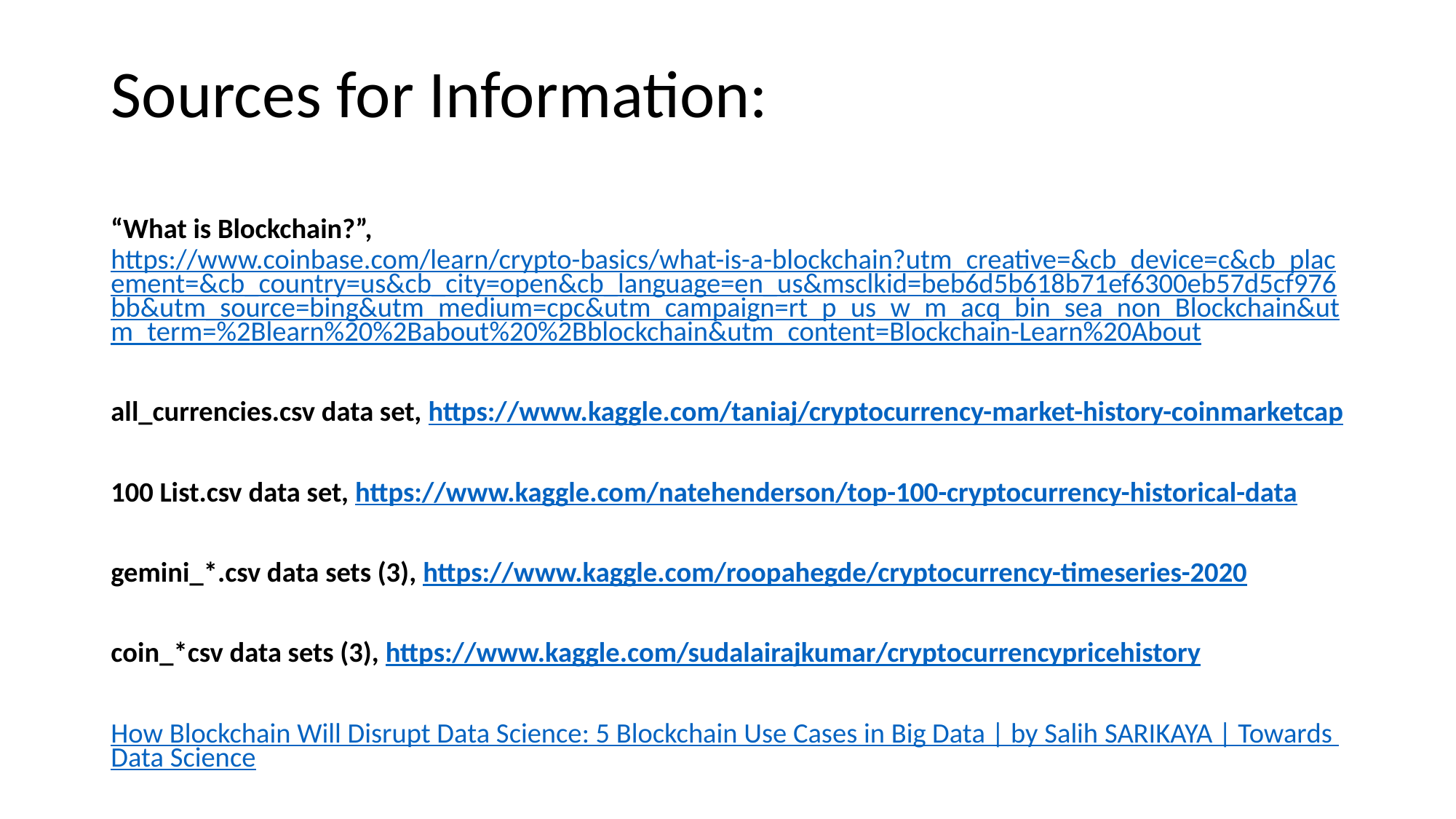

# Sources for Information:
“What is Blockchain?”, https://www.coinbase.com/learn/crypto-basics/what-is-a-blockchain?utm_creative=&cb_device=c&cb_placement=&cb_country=us&cb_city=open&cb_language=en_us&msclkid=beb6d5b618b71ef6300eb57d5cf976bb&utm_source=bing&utm_medium=cpc&utm_campaign=rt_p_us_w_m_acq_bin_sea_non_Blockchain&utm_term=%2Blearn%20%2Babout%20%2Bblockchain&utm_content=Blockchain-Learn%20About

all_currencies.csv data set, https://www.kaggle.com/taniaj/cryptocurrency-market-history-coinmarketcap

100 List.csv data set, https://www.kaggle.com/natehenderson/top-100-cryptocurrency-historical-data

gemini_*.csv data sets (3), https://www.kaggle.com/roopahegde/cryptocurrency-timeseries-2020

coin_*csv data sets (3), https://www.kaggle.com/sudalairajkumar/cryptocurrencypricehistory

How Blockchain Will Disrupt Data Science: 5 Blockchain Use Cases in Big Data | by Salih SARIKAYA | Towards Data Science